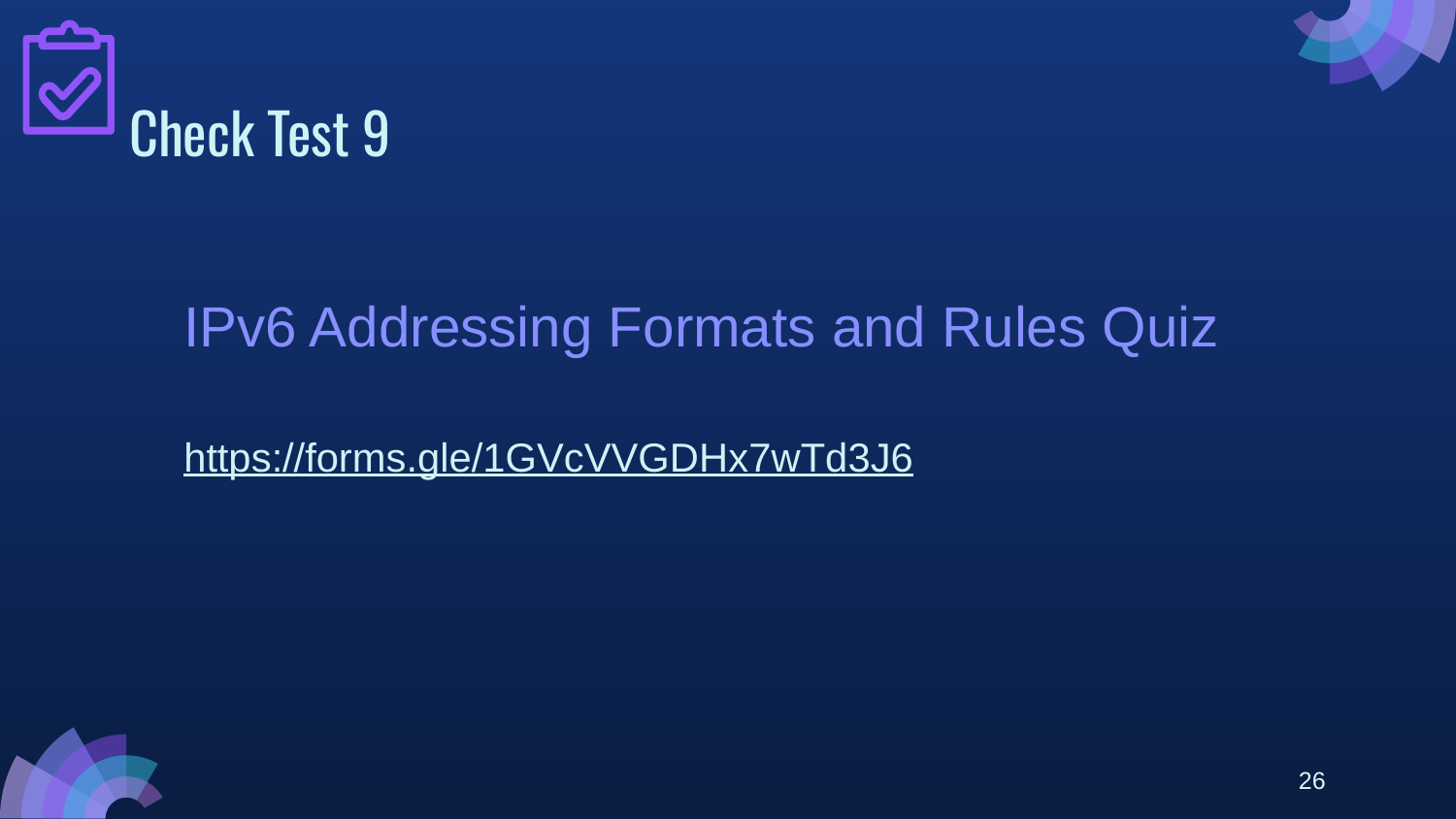

# Check Test 9
IPv6 Addressing Formats and Rules Quiz

https://forms.gle/1GVcVVGDHx7wTd3J6

26